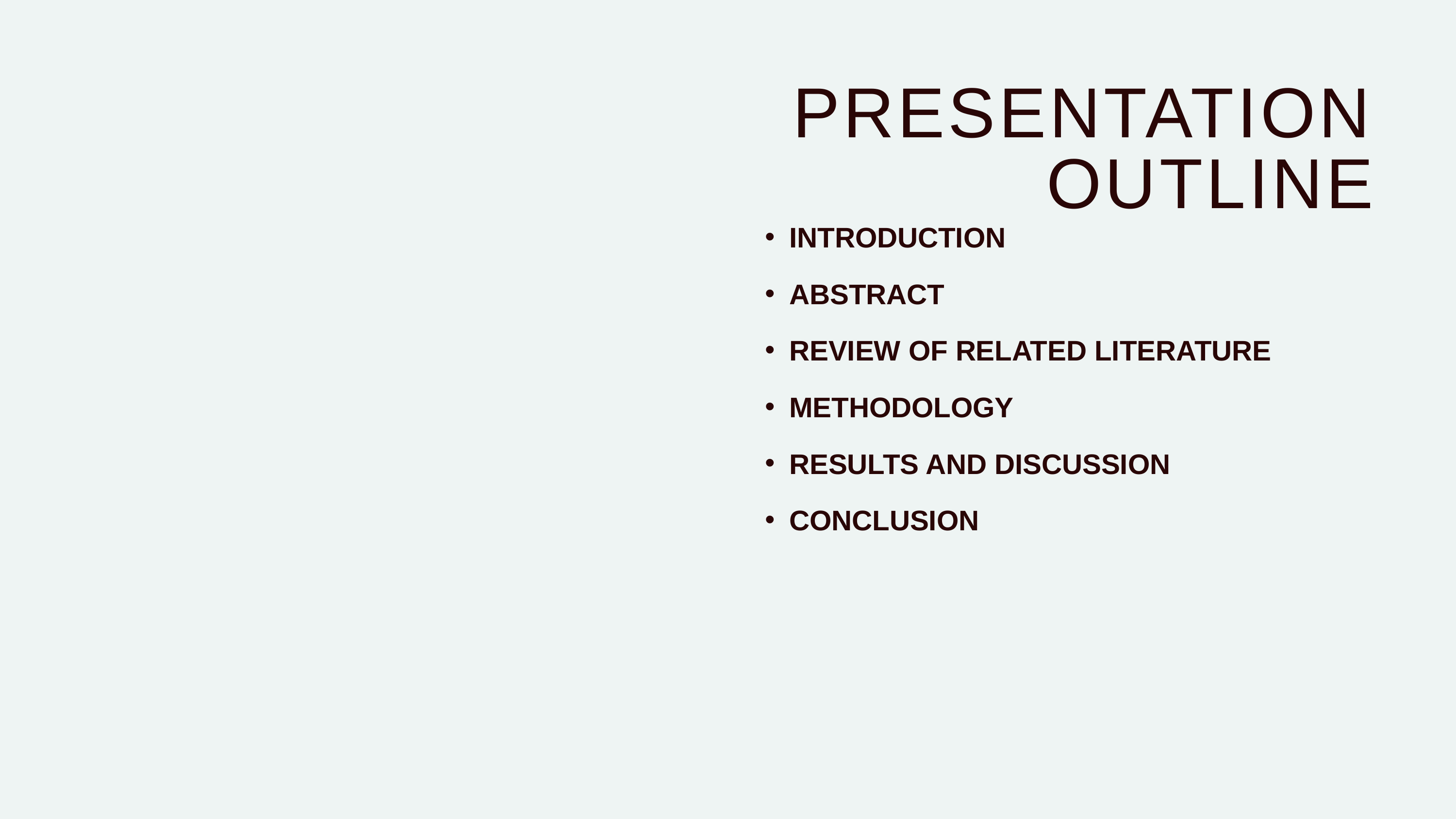

PRESENTATION OUTLINE
INTRODUCTION
ABSTRACT
REVIEW OF RELATED LITERATURE
METHODOLOGY
RESULTS AND DISCUSSION
CONCLUSION